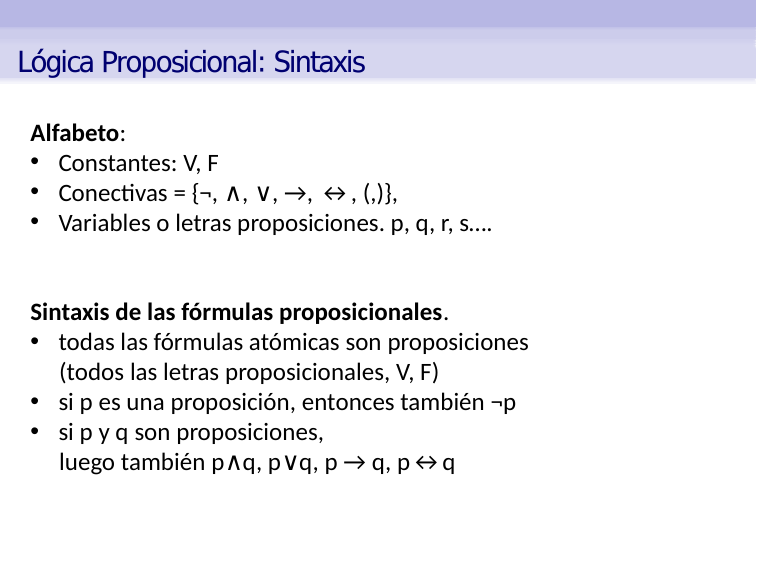

Lógica Proposicional: Sintaxis

Alfabeto:
Constantes: V, F
Conectivas = {¬, ∧, ∨, →, ↔, (,)},
Variables o letras proposiciones. p, q, r, s….

Sintaxis de las fórmulas proposicionales.
todas las fórmulas atómicas son proposiciones
     (todos las letras proposicionales, V, F)
si p es una proposición, entonces también ¬p
si p y q son proposiciones,
     luego también p∧q, p∨q, p → q, p↔q